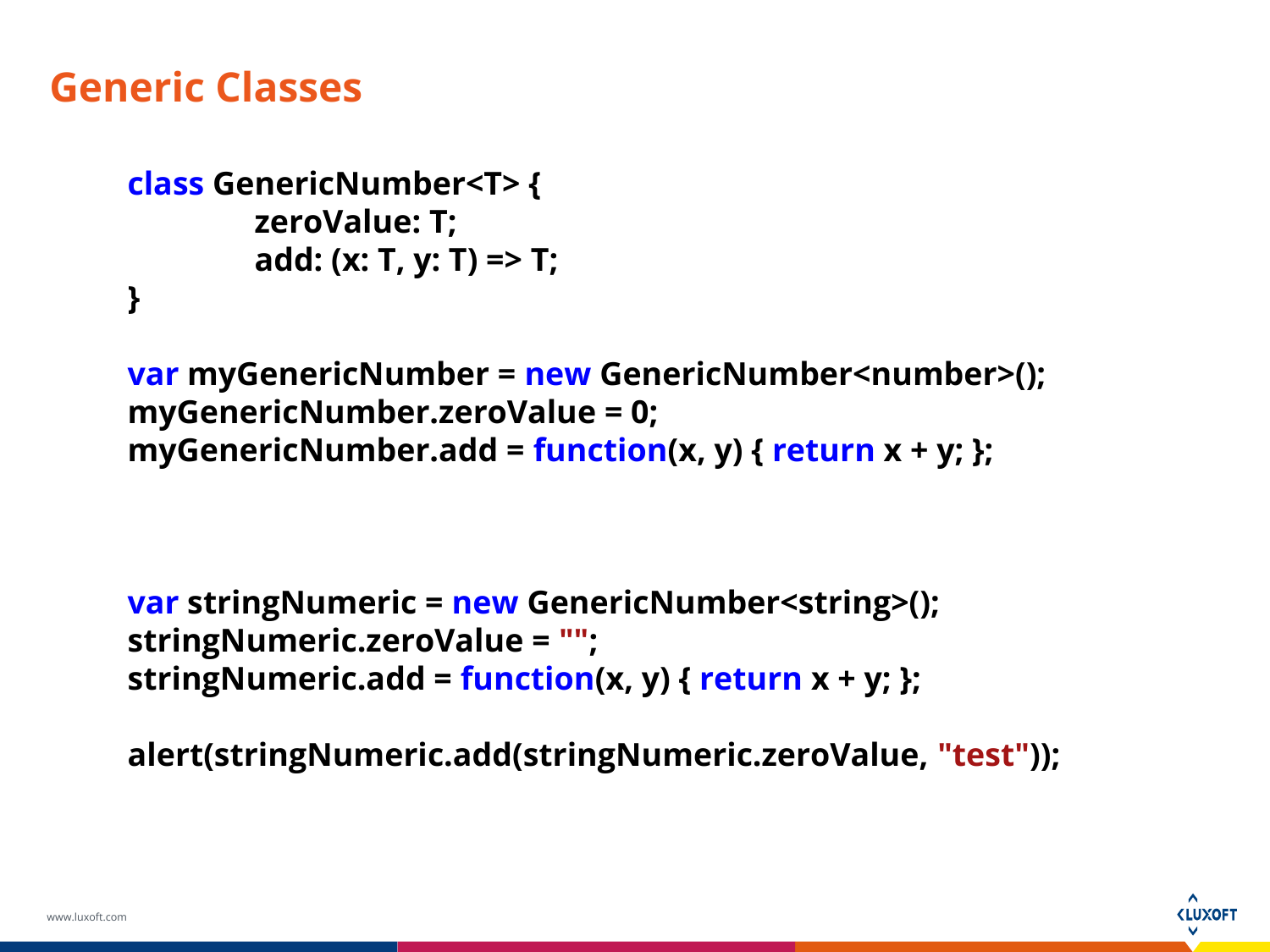

# Generic Classes
class GenericNumber<T> {
	zeroValue: T;
	add: (x: T, y: T) => T;
}

var myGenericNumber = new GenericNumber<number>();
myGenericNumber.zeroValue = 0;
myGenericNumber.add = function(x, y) { return x + y; };

var stringNumeric = new GenericNumber<string>();
stringNumeric.zeroValue = "";
stringNumeric.add = function(x, y) { return x + y; };

alert(stringNumeric.add(stringNumeric.zeroValue, "test"));